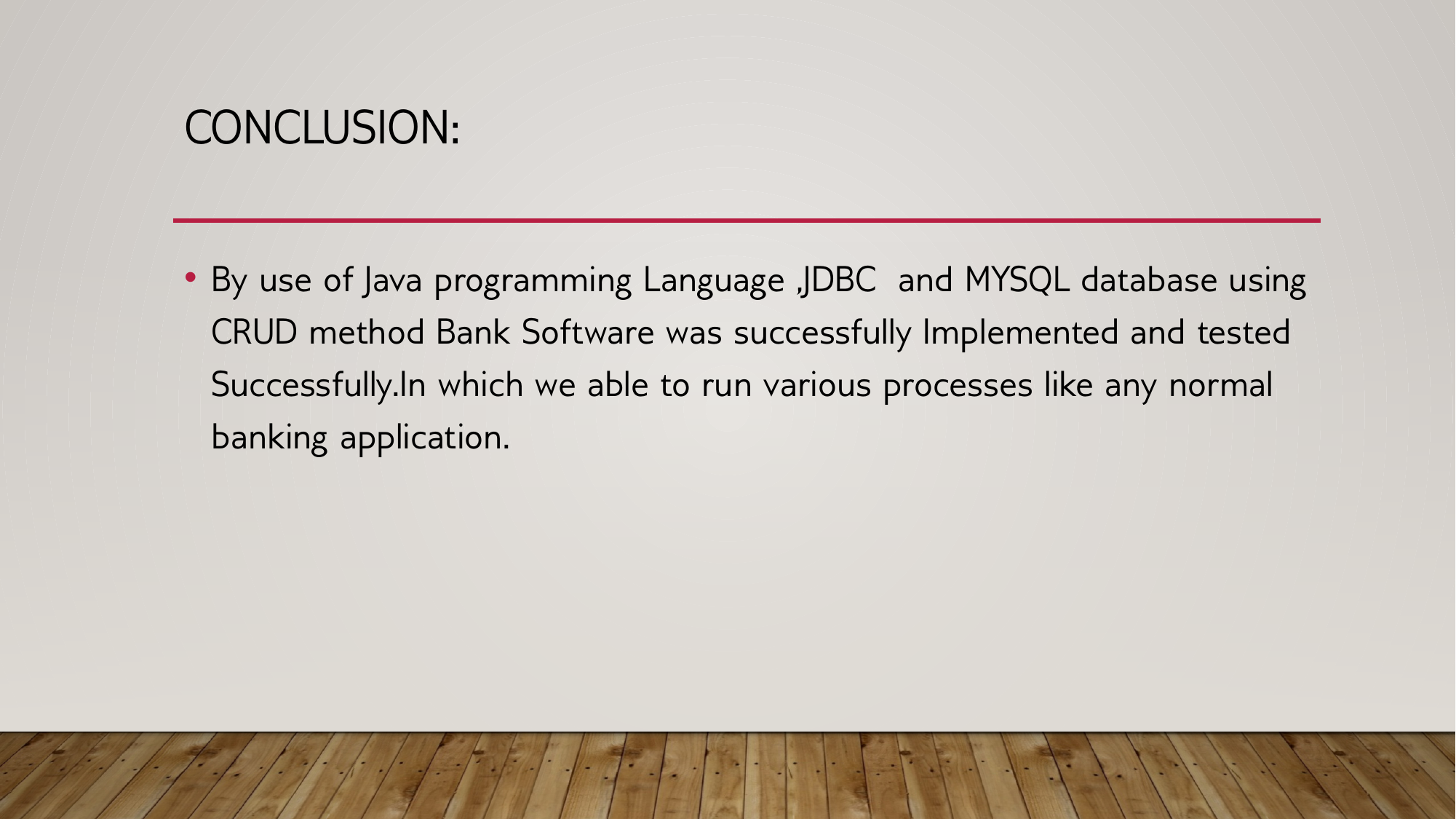

# Conclusion:
By use of Java programming Language ,JDBC  and MYSQL database using CRUD method Bank Software was successfully Implemented and tested Successfully.In which we able to run various processes like any normal banking application.